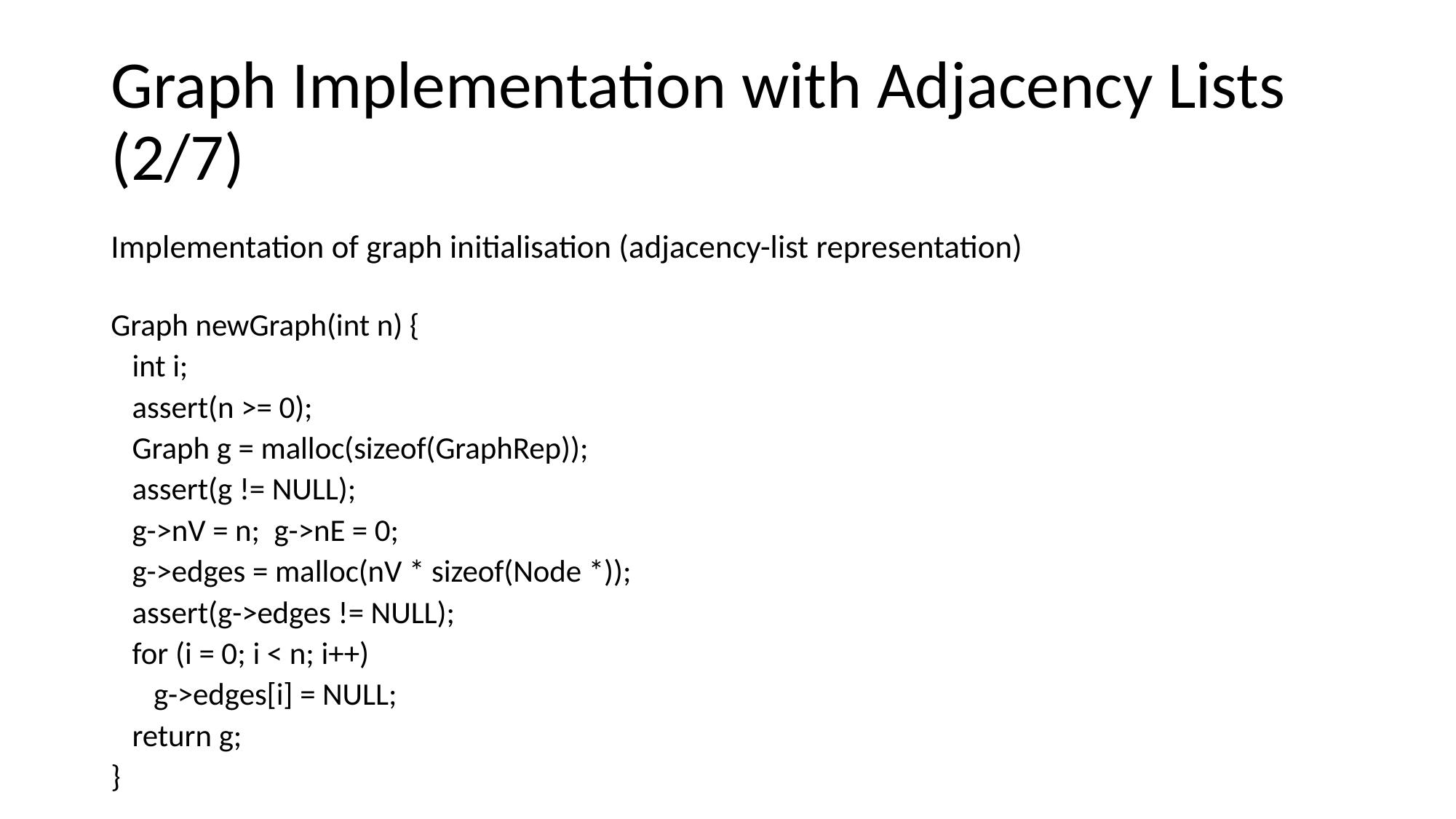

# Graph Implementation with Adjacency Lists (2/7)
Implementation of graph initialisation (adjacency-list representation)

Graph newGraph(int n) {
   int i;
   assert(n >= 0);
   Graph g = malloc(sizeof(GraphRep));
   assert(g != NULL);
   g->nV = n;  g->nE = 0;
   g->edges = malloc(nV * sizeof(Node *));
   assert(g->edges != NULL);
   for (i = 0; i < n; i++)
      g->edges[i] = NULL;
   return g;
}